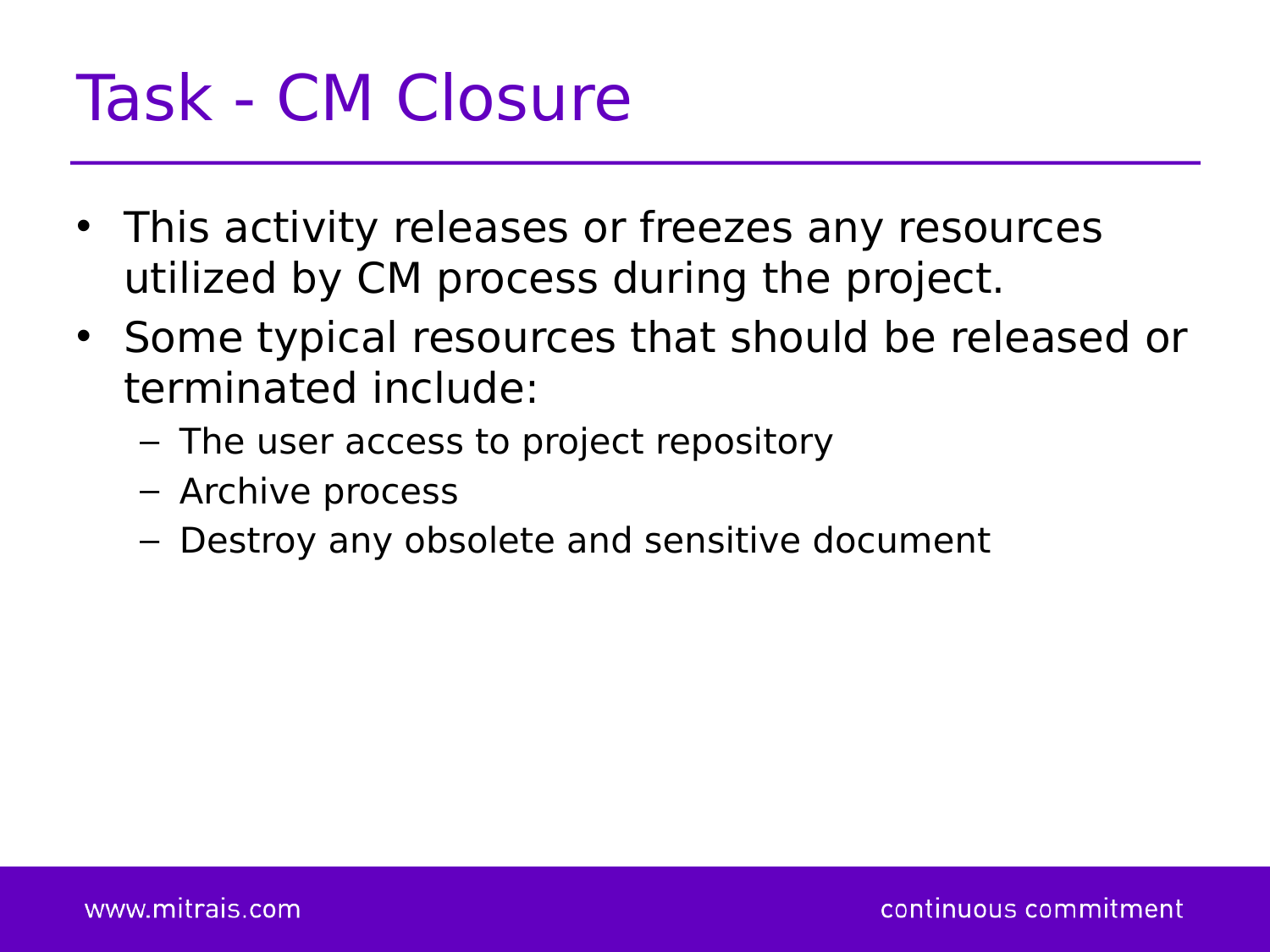

# Task - CM Closure
This activity releases or freezes any resources utilized by CM process during the project.
Some typical resources that should be released or terminated include:
The user access to project repository
Archive process
Destroy any obsolete and sensitive document